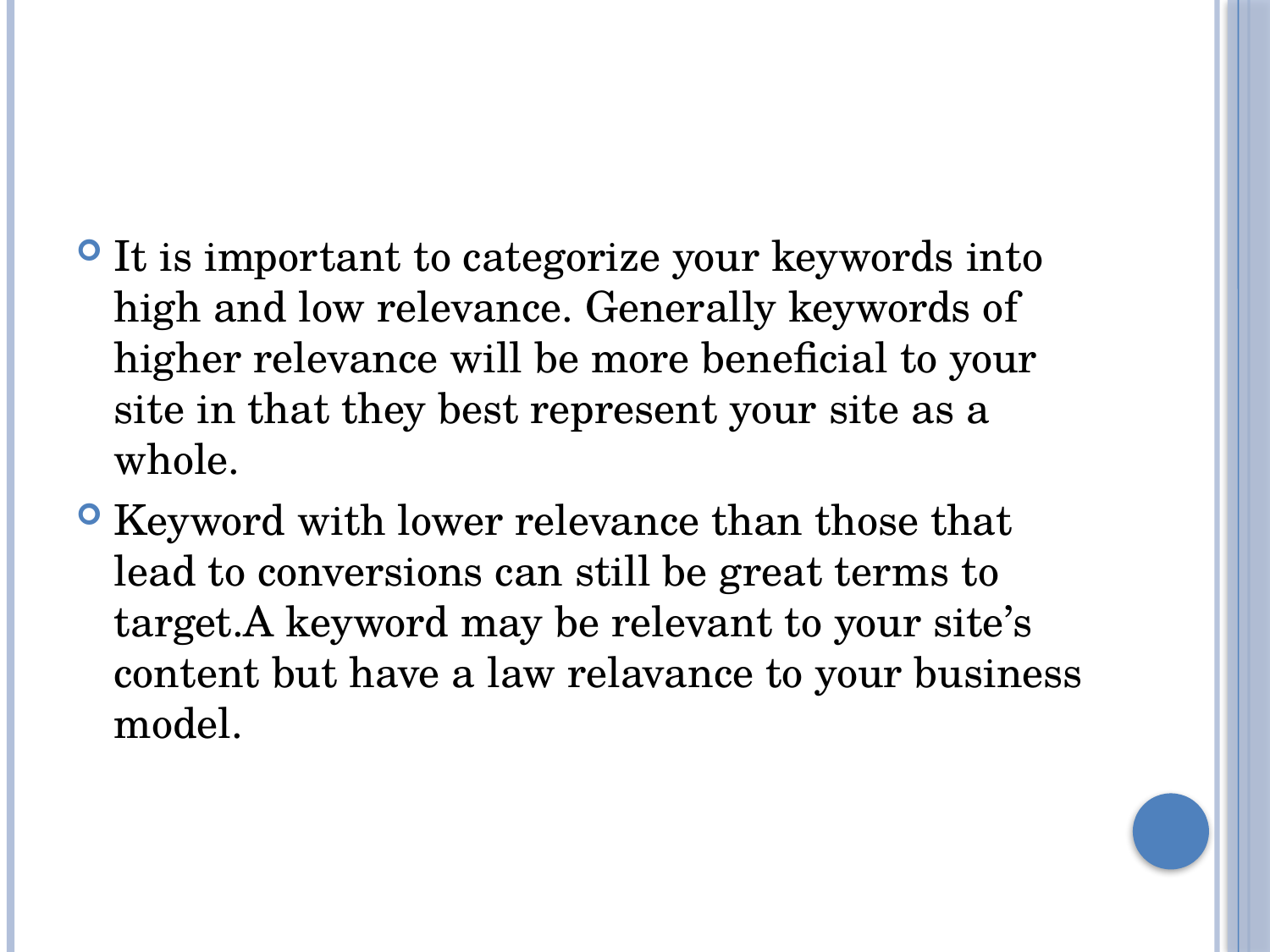

#
It is important to categorize your keywords into high and low relevance. Generally keywords of higher relevance will be more beneficial to your site in that they best represent your site as a whole.
Keyword with lower relevance than those that lead to conversions can still be great terms to target.A keyword may be relevant to your site’s content but have a law relavance to your business model.